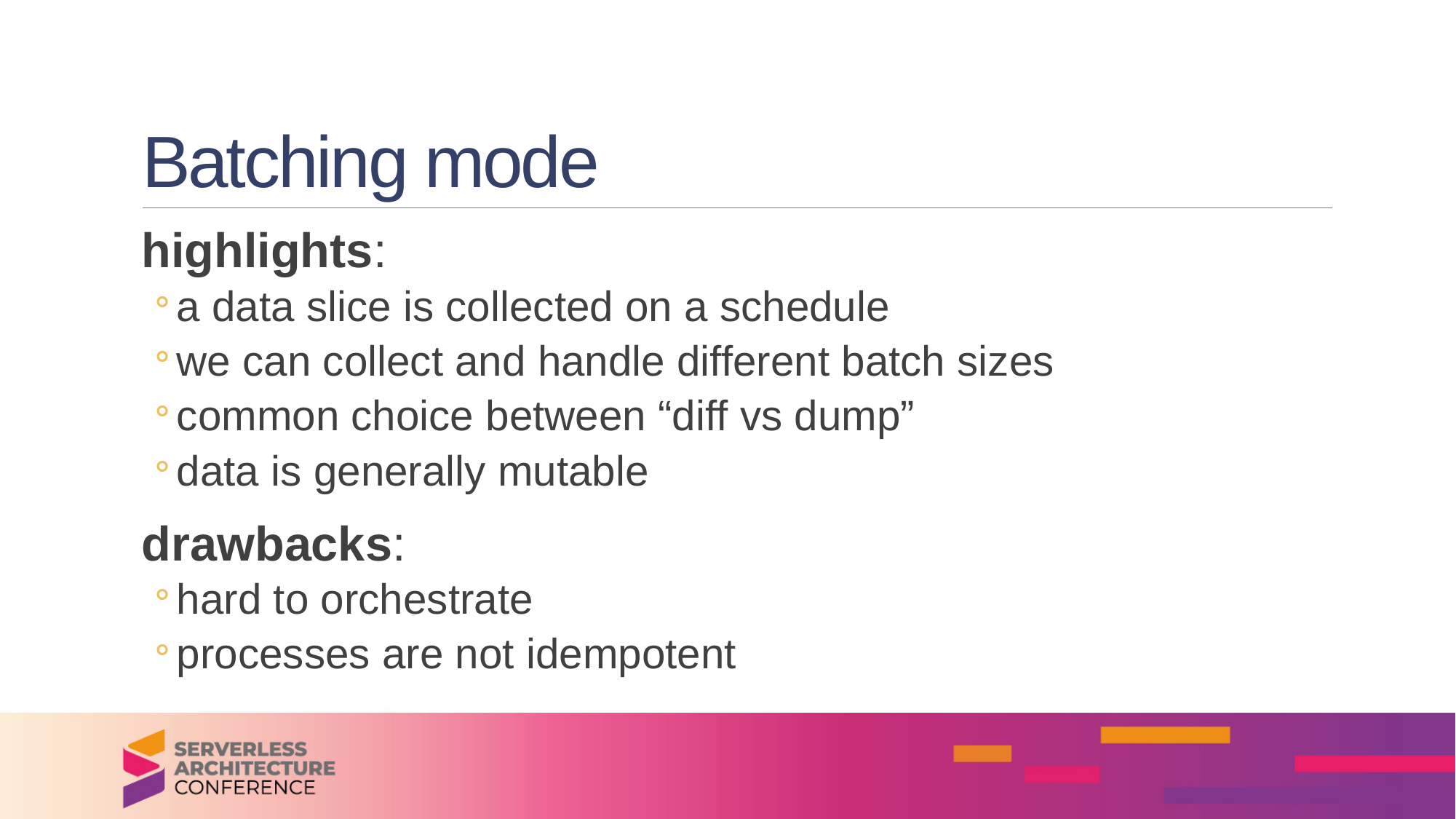

# Batching mode
highlights:
a data slice is collected on a schedule
we can collect and handle different batch sizes
common choice between “diff vs dump”
data is generally mutable
drawbacks:
hard to orchestrate
processes are not idempotent